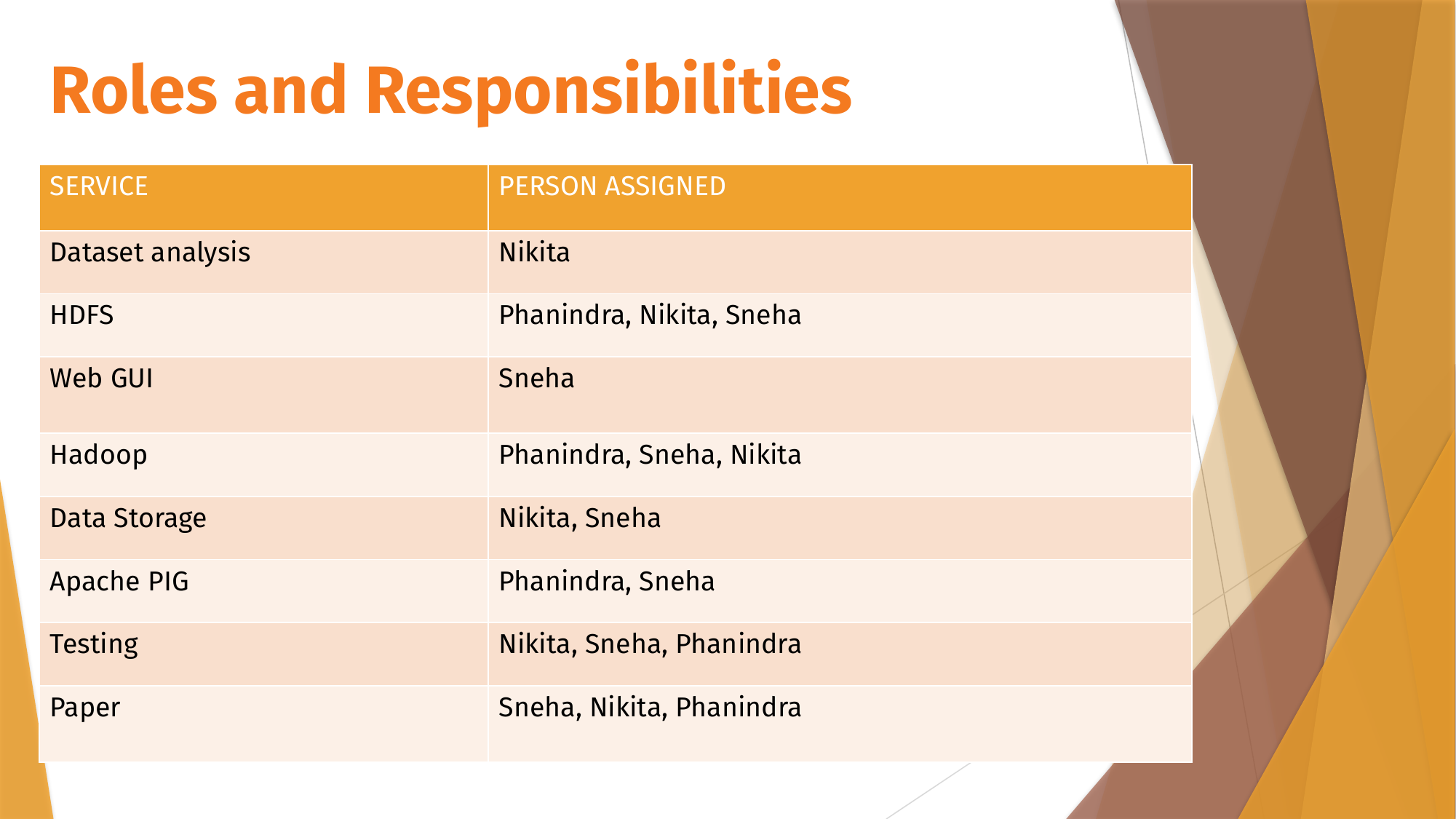

# Roles and Responsibilities
| SERVICE | PERSON ASSIGNED |
| --- | --- |
| Dataset analysis | Nikita |
| HDFS | Phanindra, Nikita, Sneha |
| Web GUI | Sneha |
| Hadoop | Phanindra, Sneha, Nikita |
| Data Storage | Nikita, Sneha |
| Apache PIG | Phanindra, Sneha |
| Testing | Nikita, Sneha, Phanindra |
| Paper | Sneha, Nikita, Phanindra |
30